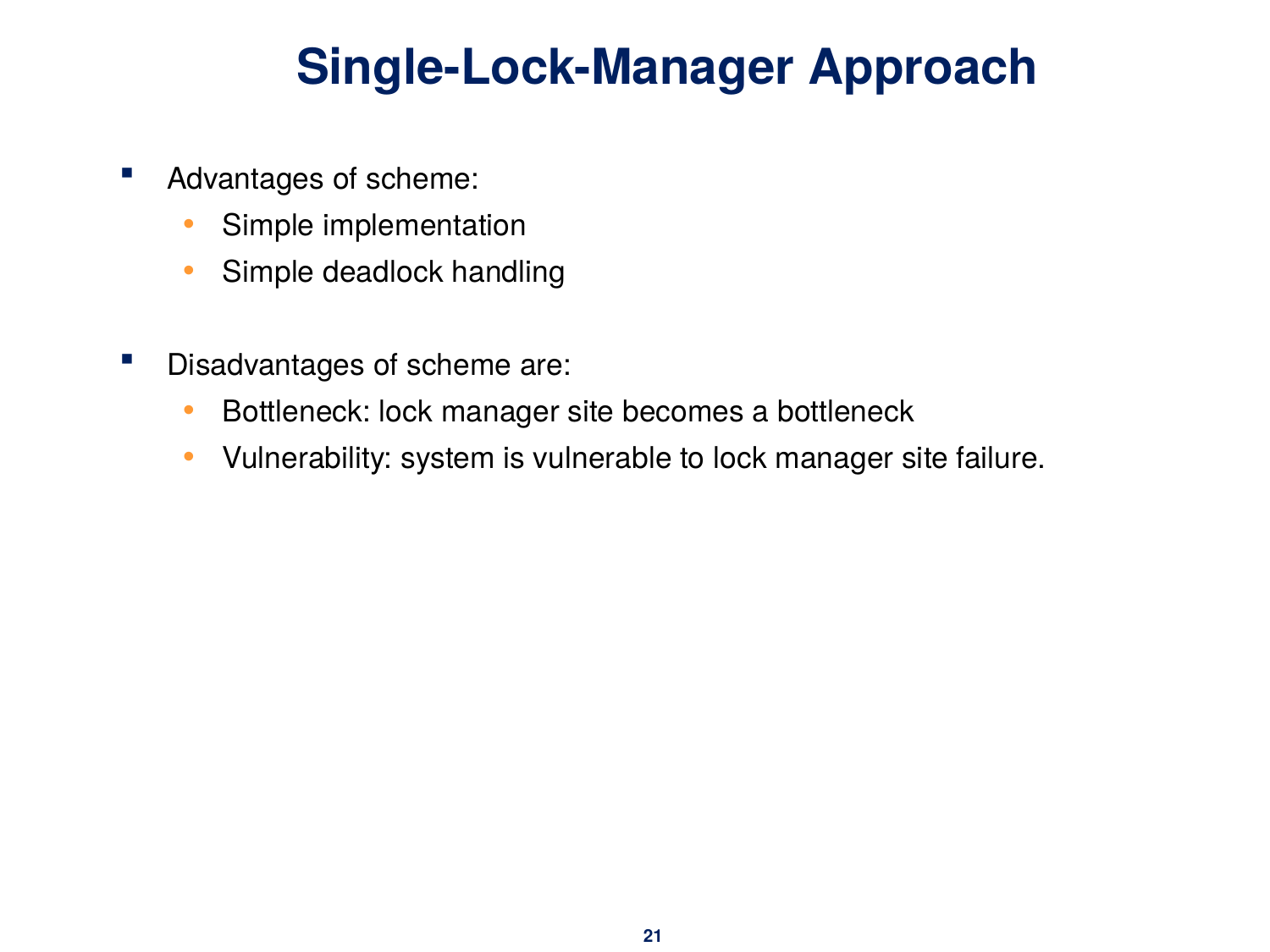

# Single-Lock-Manager Approach
Advantages of scheme:
Simple implementation
Simple deadlock handling

Disadvantages of scheme are:
Bottleneck: lock manager site becomes a bottleneck
Vulnerability: system is vulnerable to lock manager site failure.